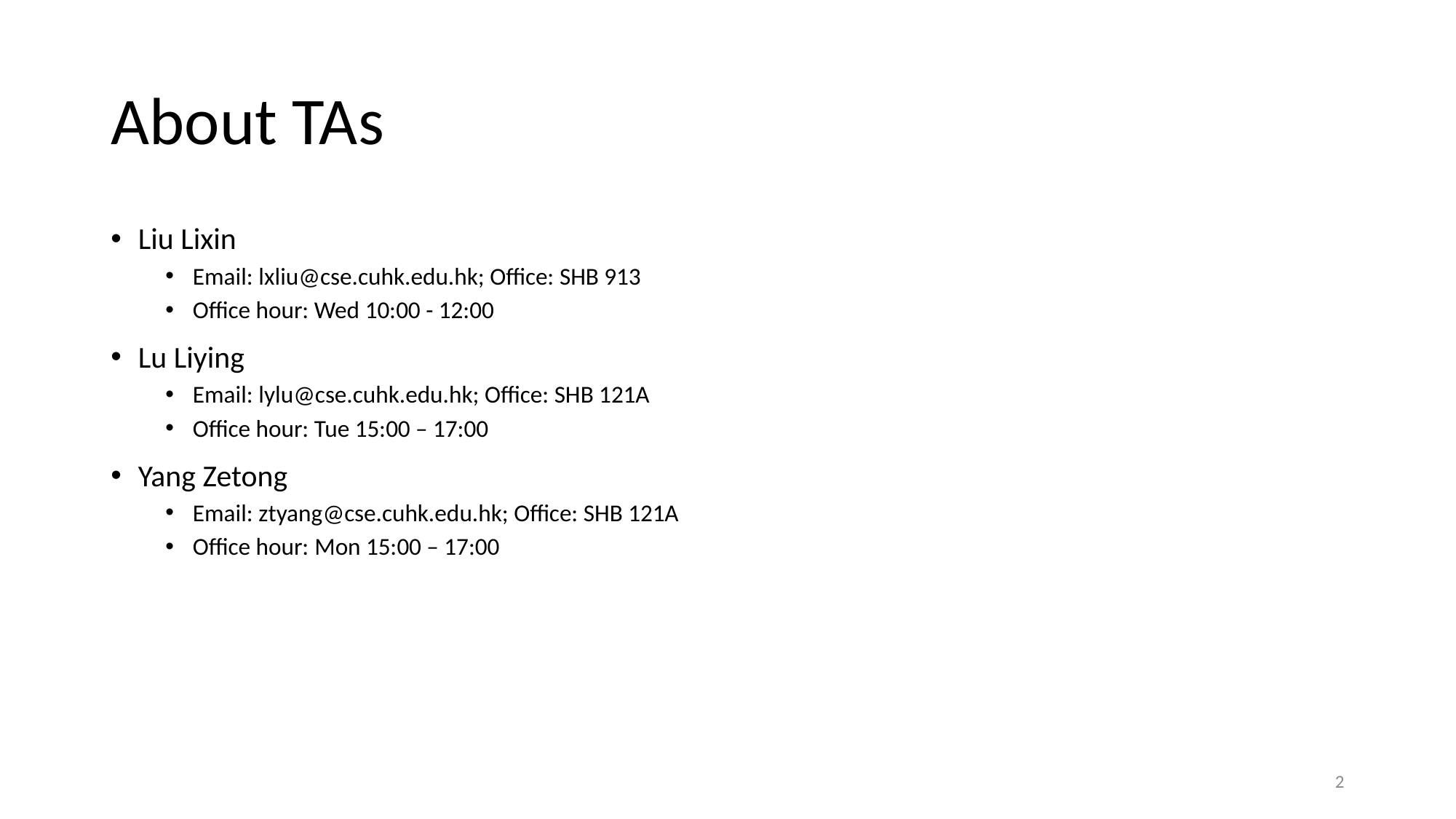

# About TAs
Liu Lixin
Email: lxliu@cse.cuhk.edu.hk; Office: SHB 913
Office hour: Wed 10:00 - 12:00
Lu Liying
Email: lylu@cse.cuhk.edu.hk; Office: SHB 121A
Office hour: Tue 15:00 – 17:00
Yang Zetong
Email: ztyang@cse.cuhk.edu.hk; Office: SHB 121A
Office hour: Mon 15:00 – 17:00
2